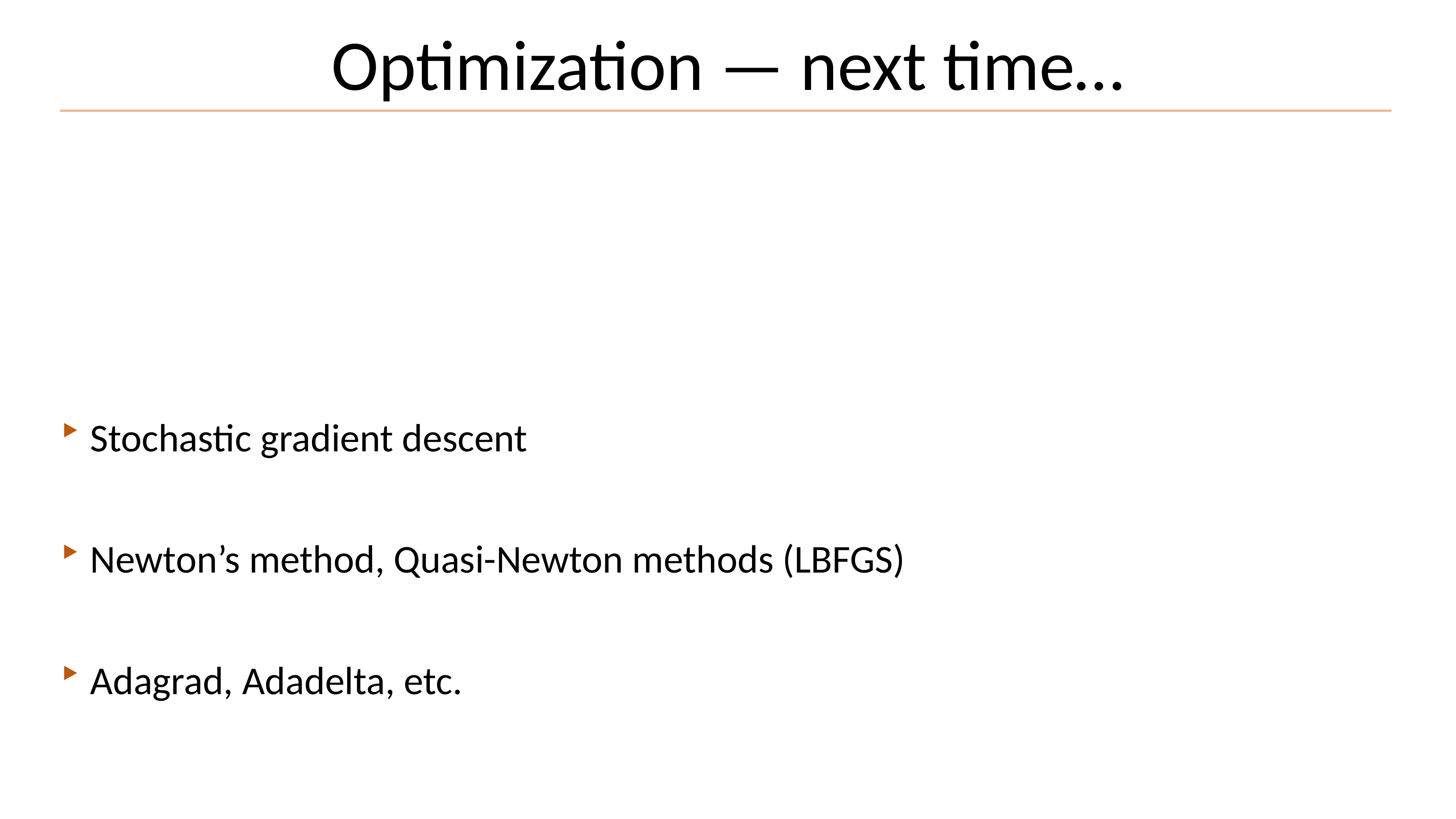

# Optimization — next time…
Stochastic gradient descent
Newton’s method, Quasi-Newton methods (LBFGS)
Adagrad, Adadelta, etc.